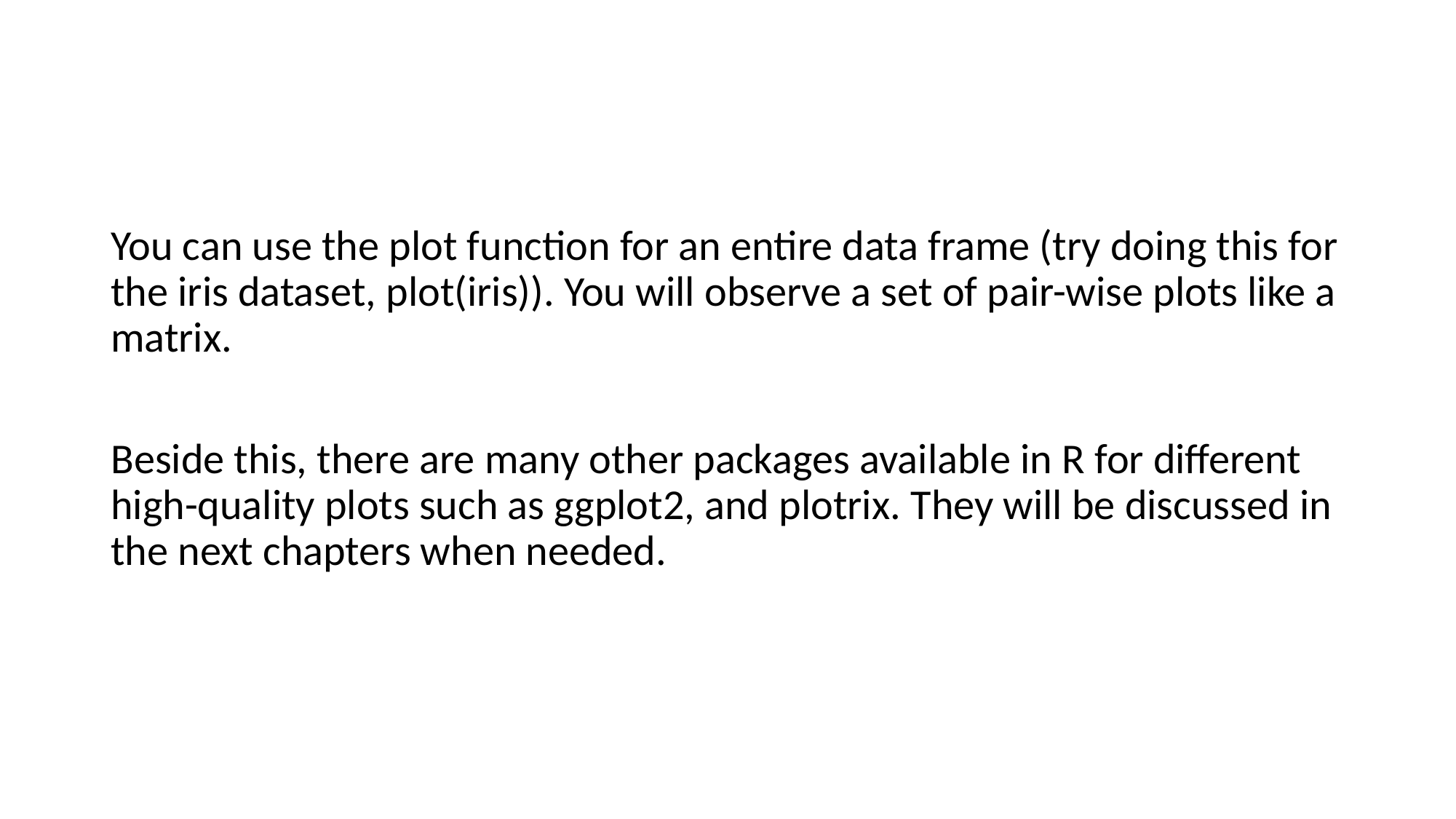

#
You can use the plot function for an entire data frame (try doing this for the iris dataset, plot(iris)). You will observe a set of pair-wise plots like a matrix.

Beside this, there are many other packages available in R for different high-quality plots such as ggplot2, and plotrix. They will be discussed in the next chapters when needed.